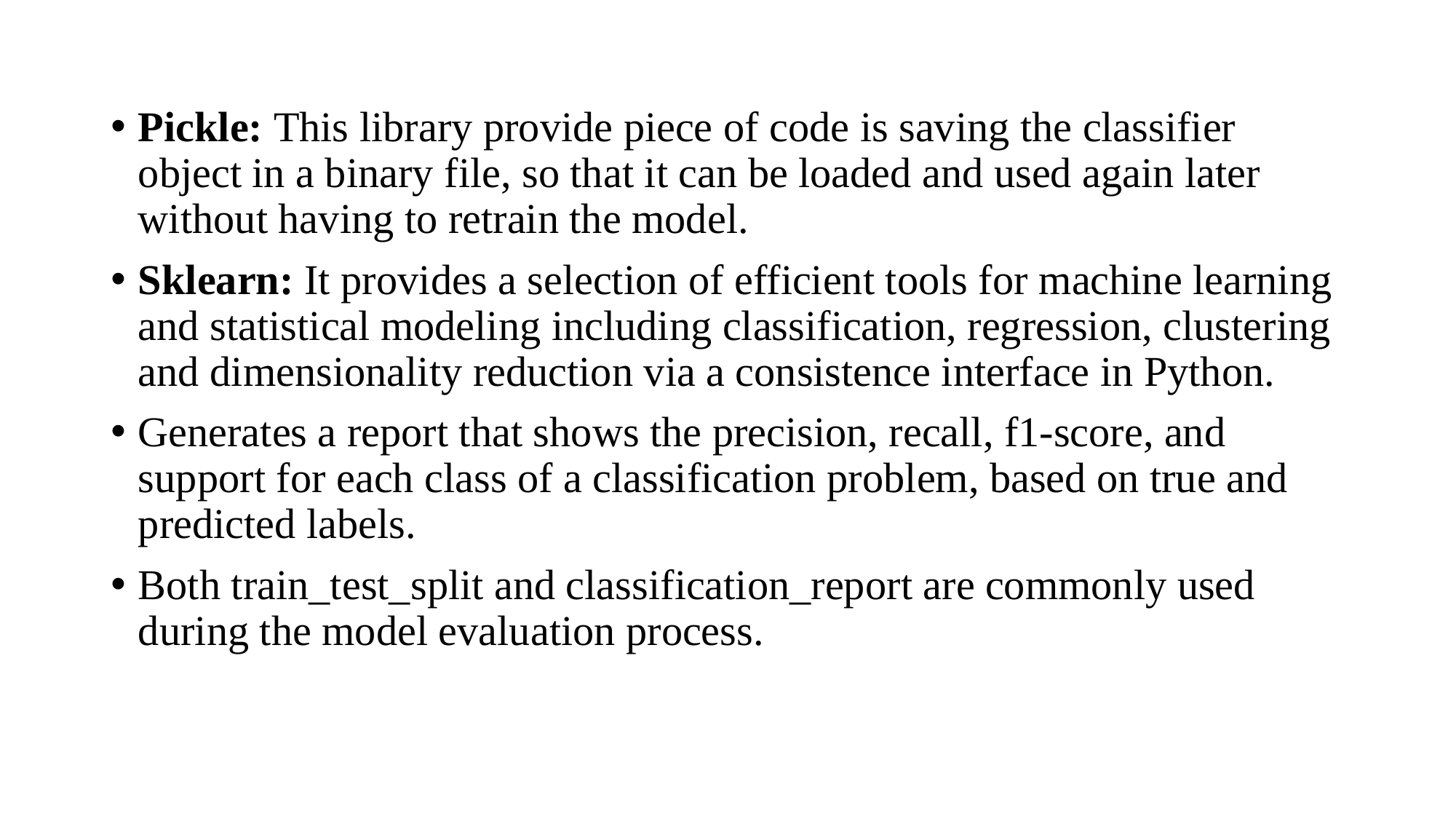

#
Pickle: This library provide piece of code is saving the classifier object in a binary file, so that it can be loaded and used again later without having to retrain the model.
Sklearn: It provides a selection of efficient tools for machine learning and statistical modeling including classification, regression, clustering and dimensionality reduction via a consistence interface in Python.
Generates a report that shows the precision, recall, f1-score, and support for each class of a classification problem, based on true and predicted labels.
Both train_test_split and classification_report are commonly used during the model evaluation process.